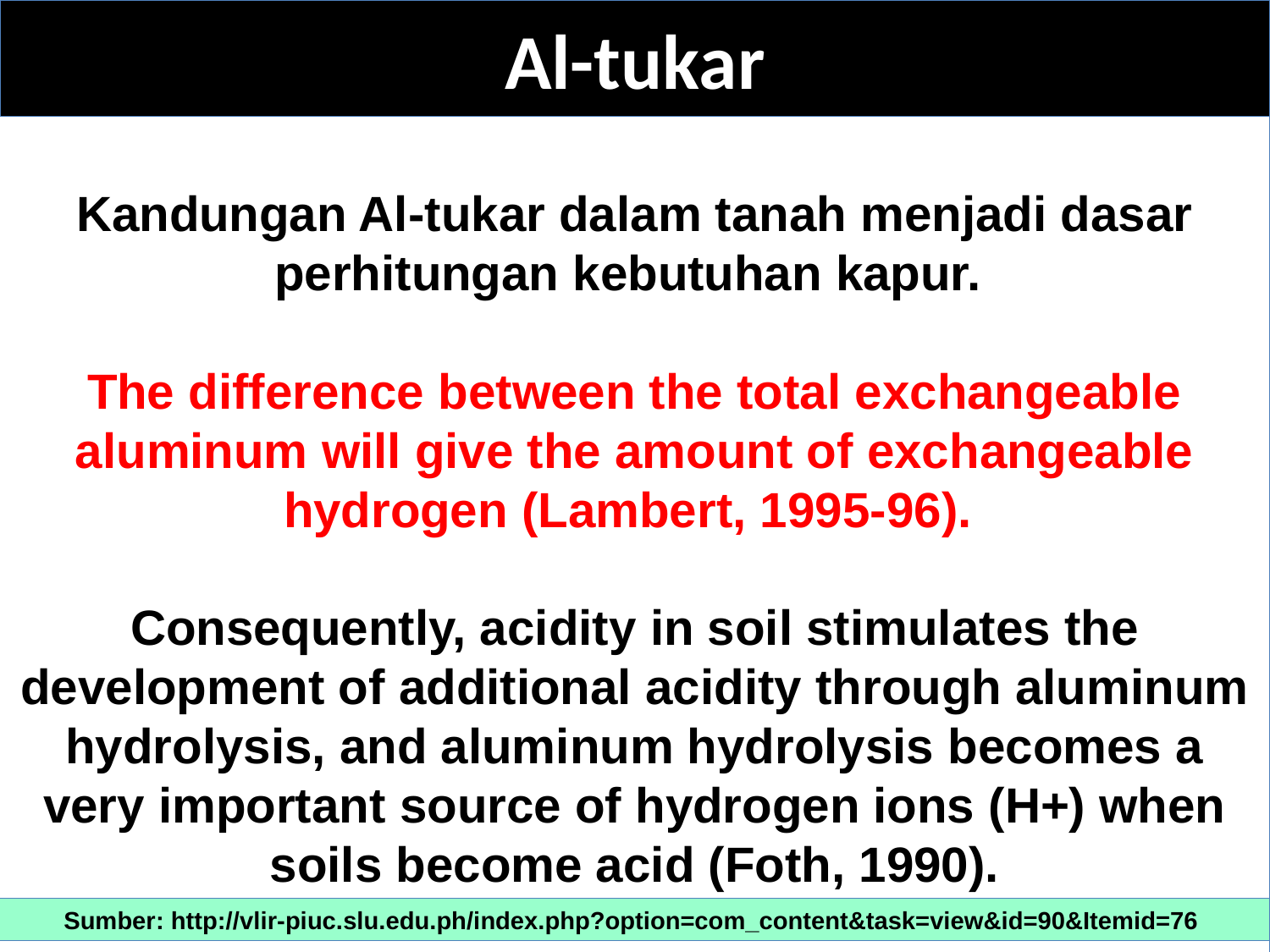

# Al-tukar

Kandungan Al-tukar dalam tanah menjadi dasar perhitungan kebutuhan kapur.

The difference between the total exchangeable aluminum will give the amount of exchangeable hydrogen (Lambert, 1995-96).

Consequently, acidity in soil stimulates the development of additional acidity through aluminum hydrolysis, and aluminum hydrolysis becomes a very important source of hydrogen ions (H+) when soils become acid (Foth, 1990).

Sumber: http://vlir-piuc.slu.edu.ph/index.php?option=com_content&task=view&id=90&Itemid=76